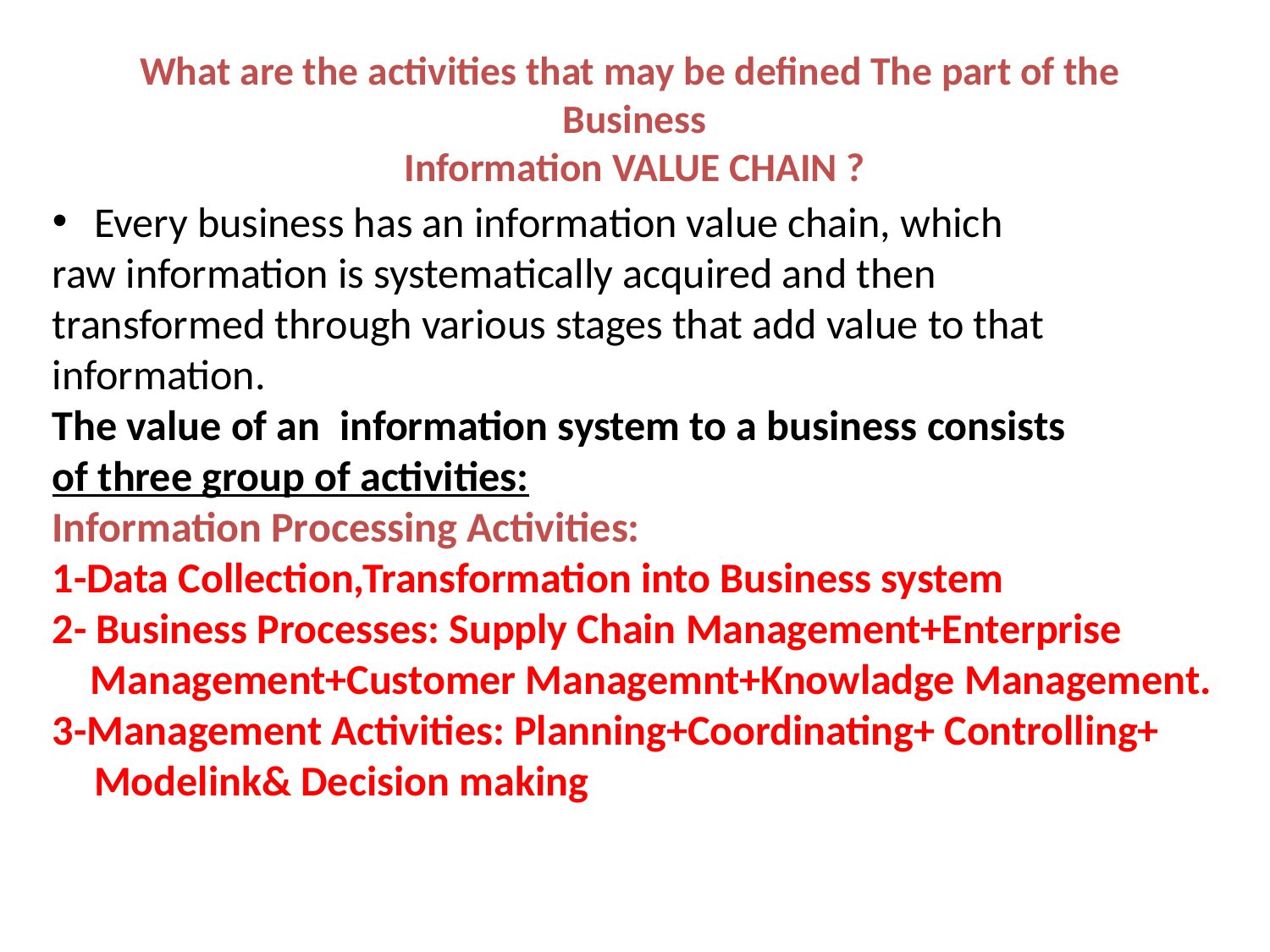

# What are the activities that may be defined The part of the  Business Information VALUE CHAIN ?
Every business has an information value chain, which
raw information is systematically acquired and then
transformed through various stages that add value to that
information.
The value of an  information system to a business consists
of three group of activities:
Information Processing Activities:
1-Data Collection,Transformation into Business system
2- Business Processes: Supply Chain Management+Enterprise
    Management+Customer Managemnt+Knowladge Management.
3-Management Activities: Planning+Coordinating+ Controlling+ Modelink& Decision making